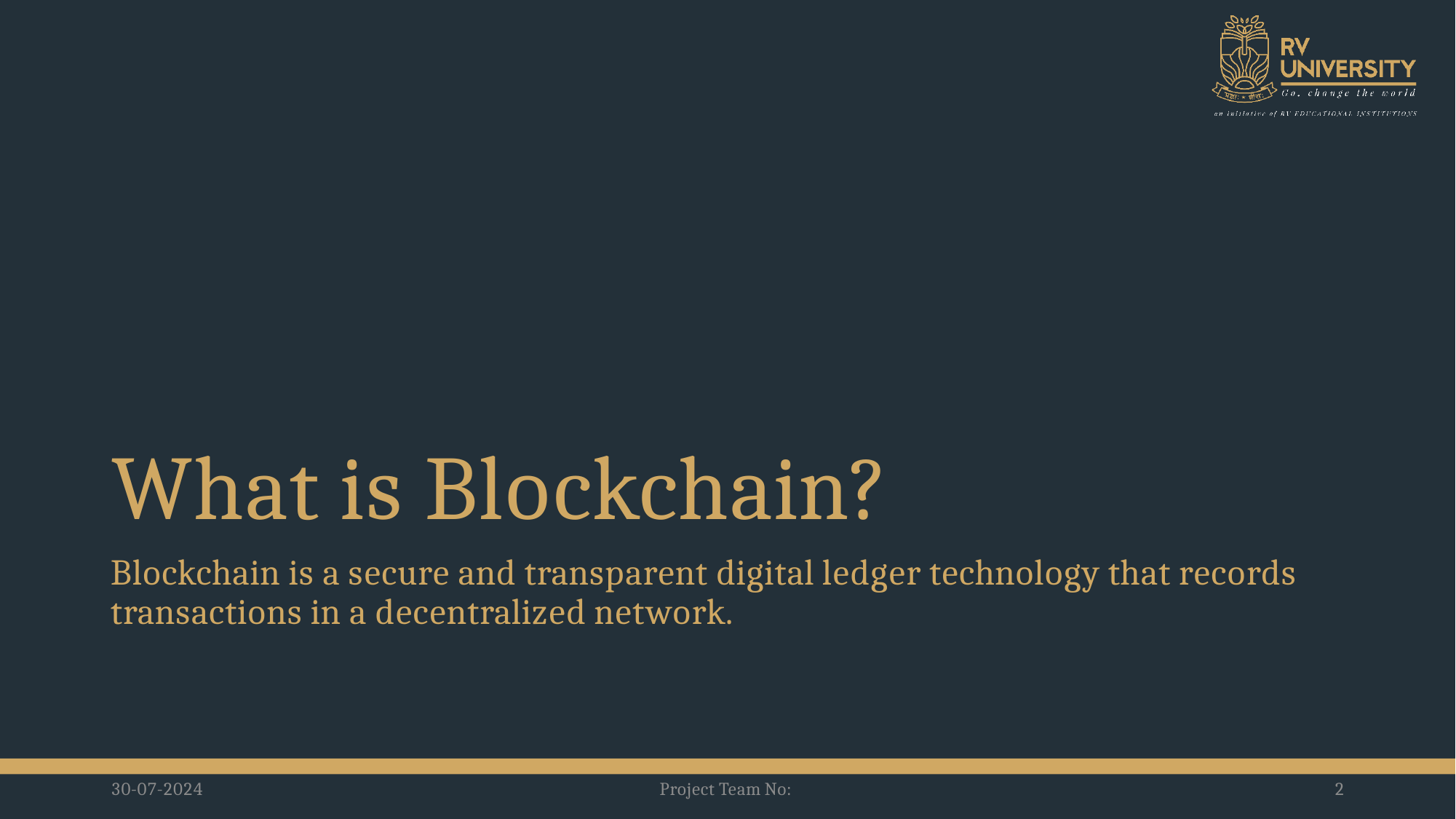

# What is Blockchain?
Blockchain is a secure and transparent digital ledger technology that records transactions in a decentralized network.

30-07-2024
Project Team No:
2